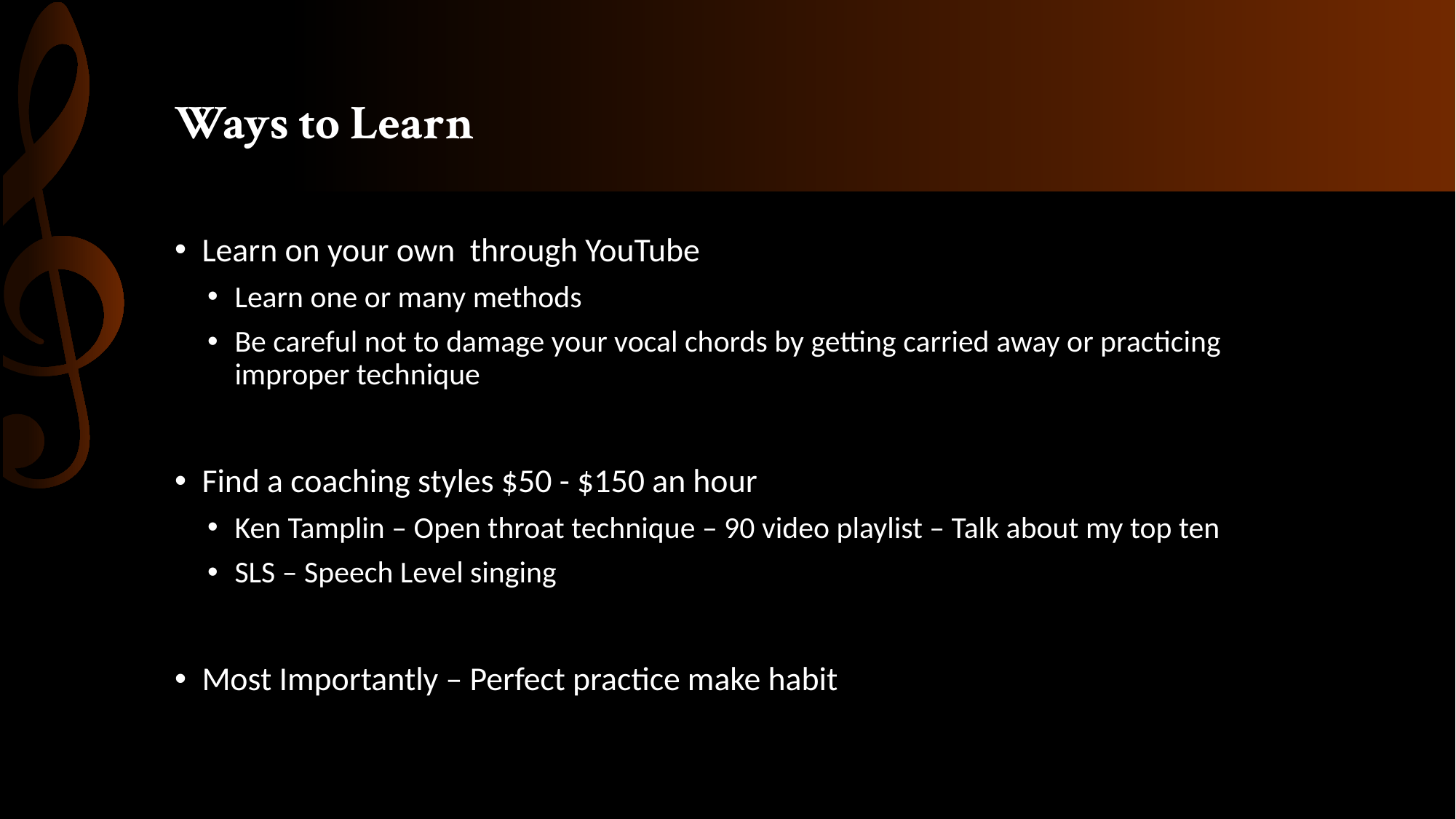

# Ways to Learn
Learn on your own  through YouTube
Learn one or many methods
Be careful not to damage your vocal chords by getting carried away or practicing improper technique

Find a coaching styles $50 - $150 an hour
Ken Tamplin – Open throat technique – 90 video playlist – Talk about my top ten
SLS – Speech Level singing

Most Importantly – Perfect practice make habit